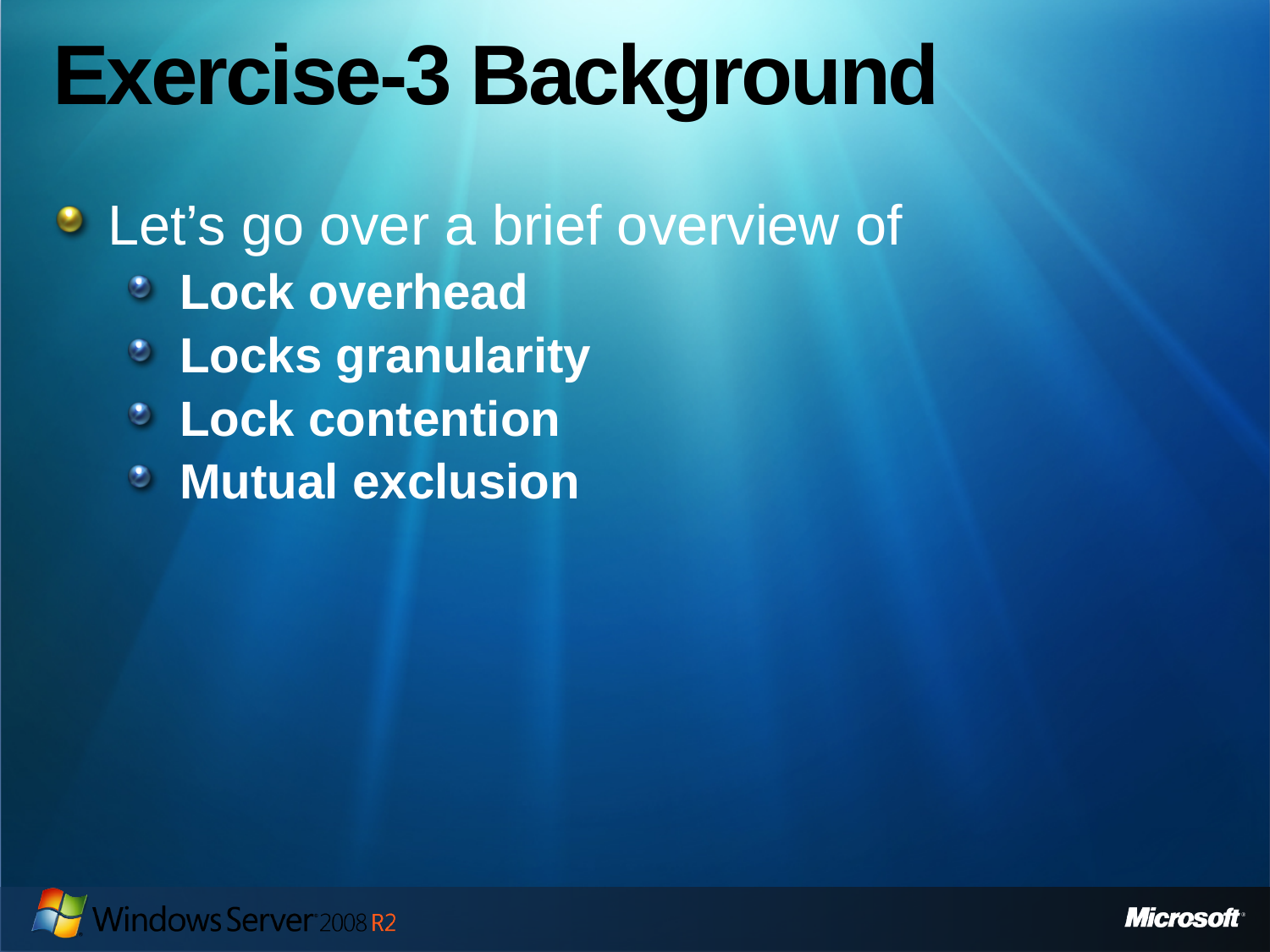

# Exercise-3 Background
Let’s go over a brief overview of
Lock overhead
Locks granularity
Lock contention
Mutual exclusion